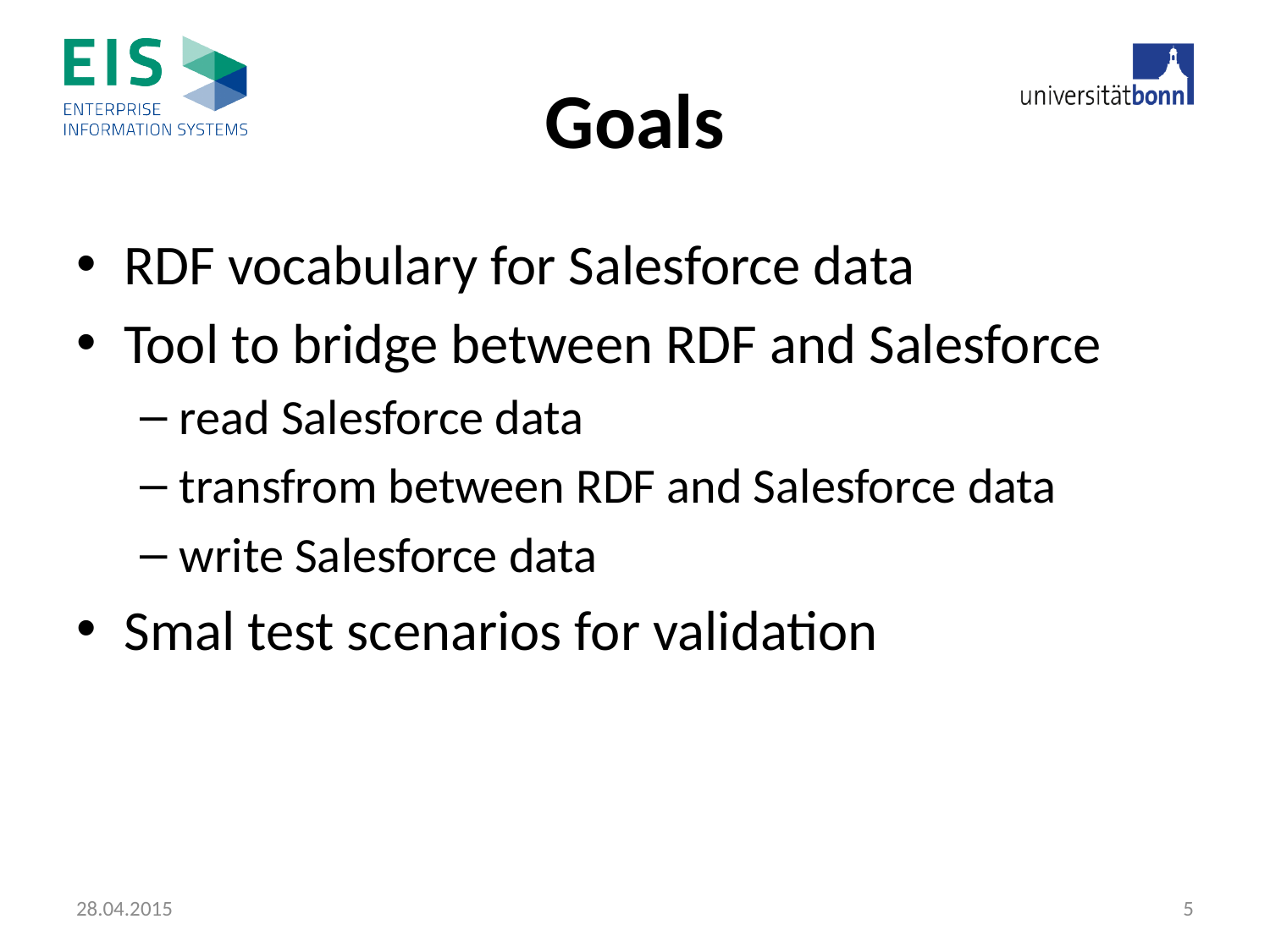

# Goals
RDF vocabulary for Salesforce data
Tool to bridge between RDF and Salesforce
read Salesforce data
transfrom between RDF and Salesforce data
write Salesforce data
Smal test scenarios for validation
28.04.2015

5